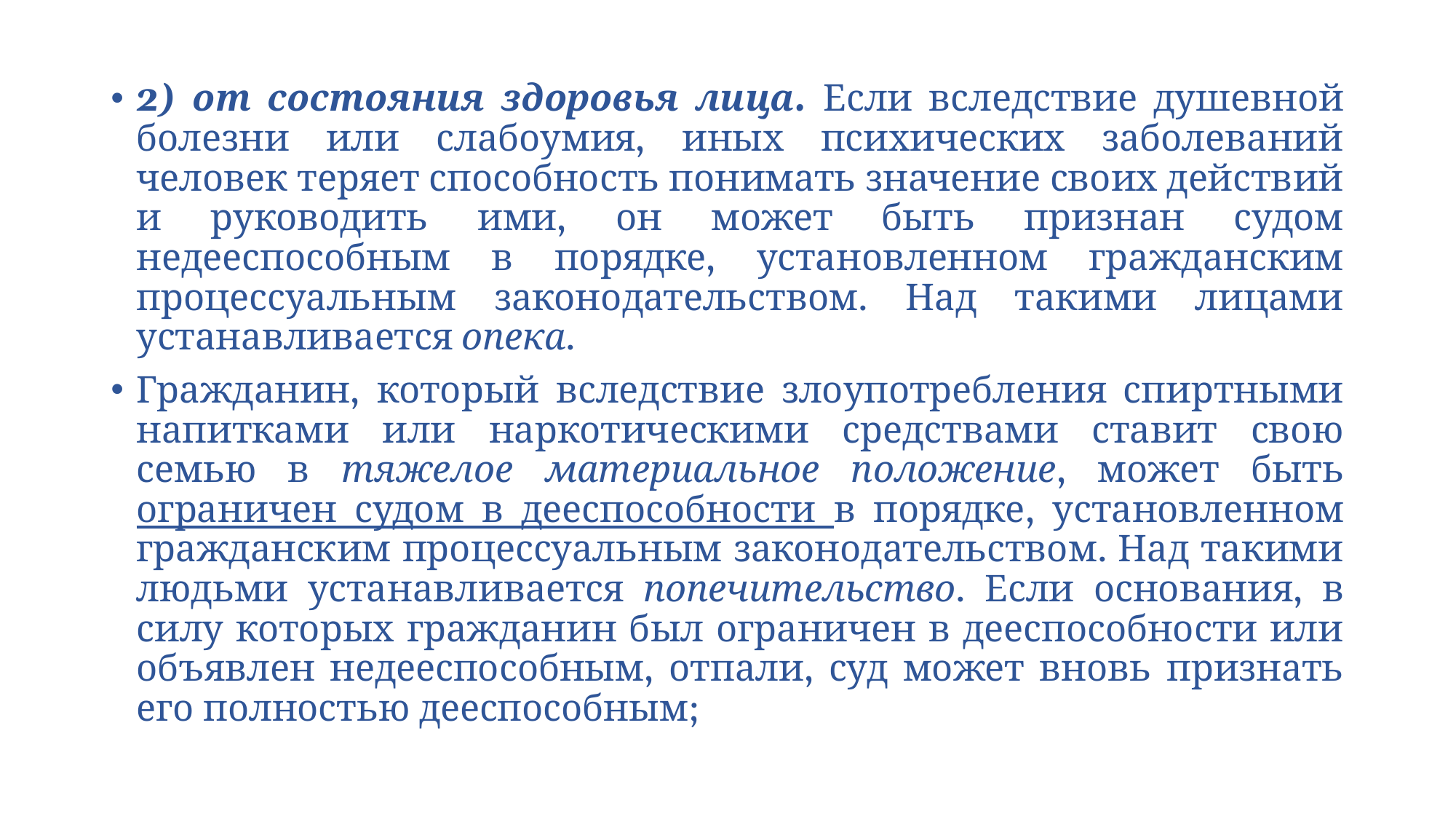

2) от состояния здоровья лица. Если вследствие душевной болезни или слабоумия, иных психических заболеваний человек теряет способность понимать значение своих действий и руководить ими, он может быть признан судом недееспособным в порядке, установленном гражданским процессуальным законодательством. Над такими лицами устанавливается опека.
Гражданин, который вследствие злоупотребления спиртными напитками или наркотическими средствами ставит свою семью в тяжелое материальное положение, может быть ограничен судом в дееспособности в порядке, установленном гражданским процессуальным законодательством. Над такими людьми устанавливается попечительство. Если основания, в силу которых гражданин был ограничен в дееспособности или объявлен недееспособным, отпали, суд может вновь признать его полностью дееспособным;